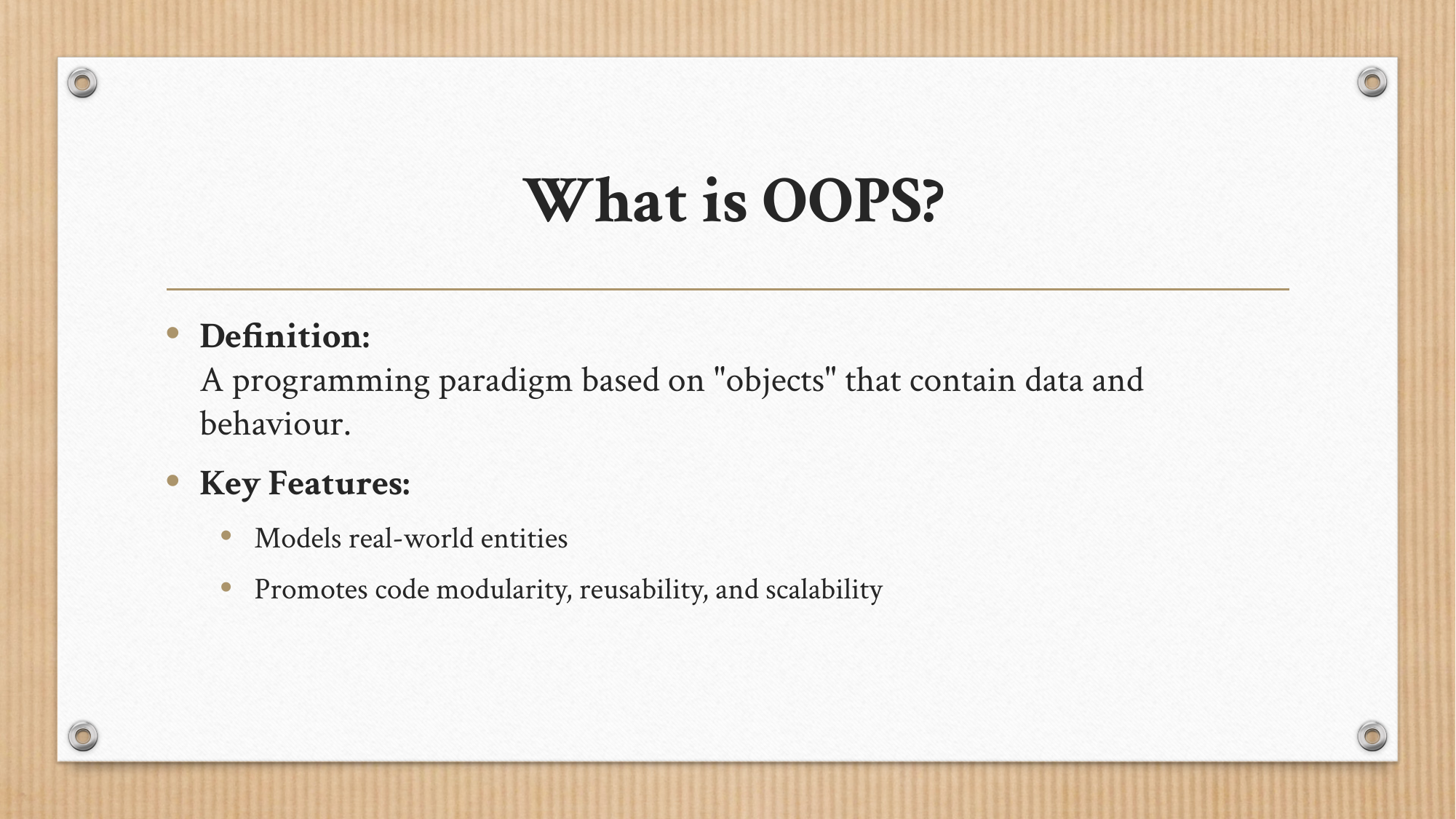

# What is OOPS?
Definition:
A programming paradigm based on "objects" that contain data and behaviour.
Key Features:
Models real-world entities
Promotes code modularity, reusability, and scalability